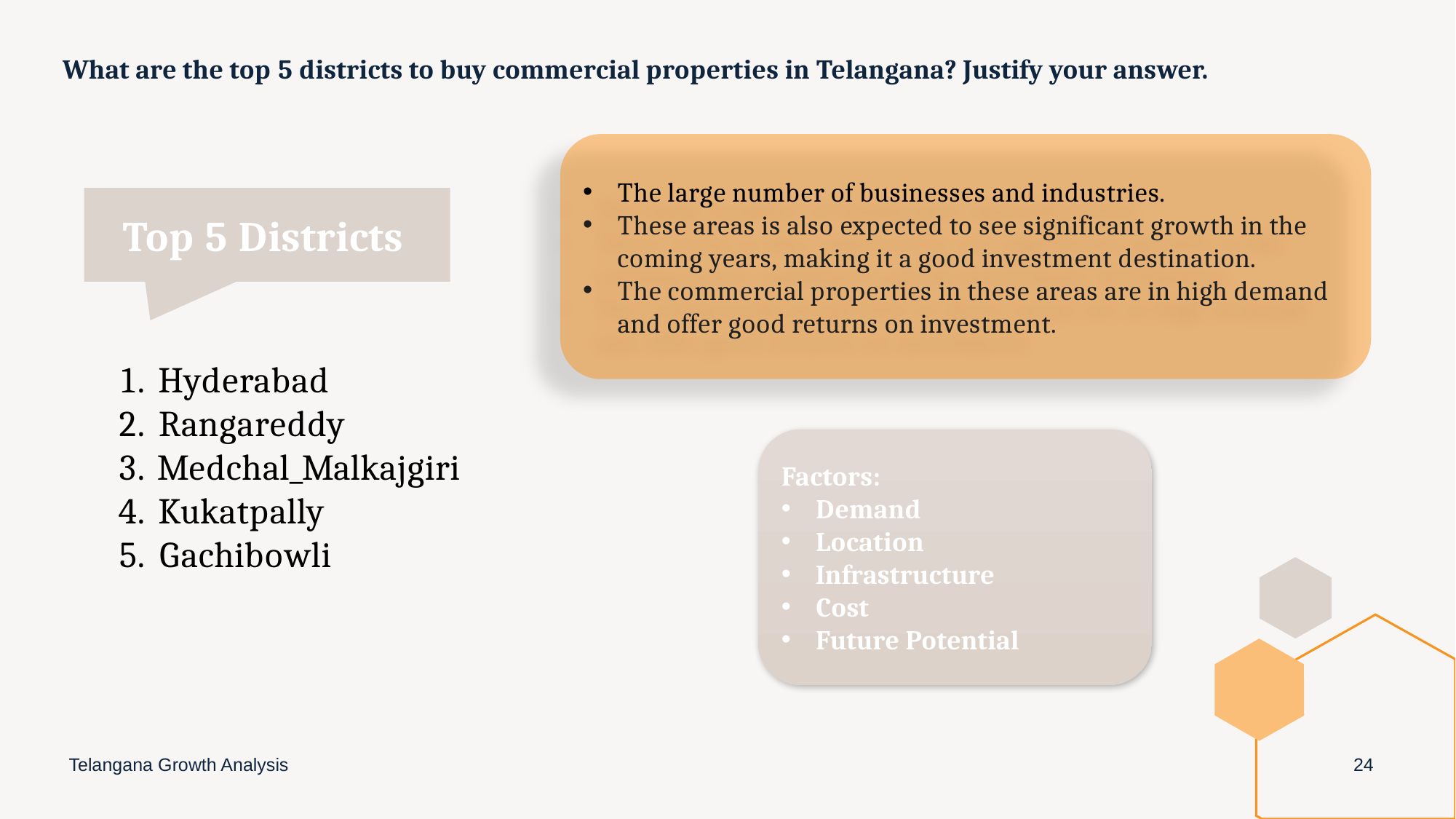

# What are the top 5 districts to buy commercial properties in Telangana? Justify your answer.
The large number of businesses and industries.
These areas is also expected to see significant growth in the coming years, making it a good investment destination.
The commercial properties in these areas are in high demand and offer good returns on investment.
Top 5 Districts
Hyderabad
Rangareddy
Medchal_Malkajgiri
Kukatpally
Gachibowli

Factors:
Demand
Location
Infrastructure
Cost
Future Potential
Telangana Growth Analysis
24